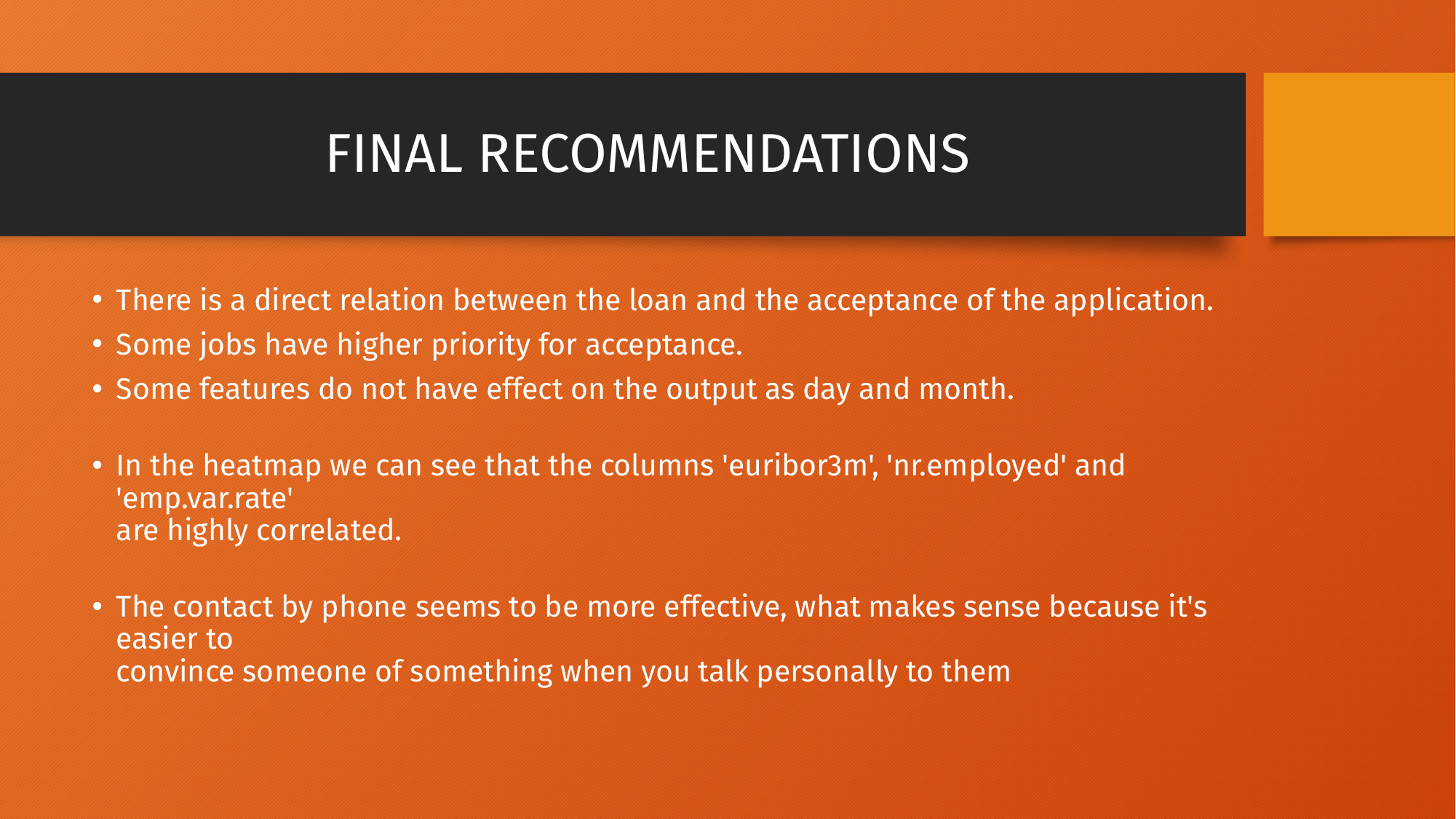

# FINAL RECOMMENDATIONS
There is a direct relation between the loan and the acceptance of the application.
Some jobs have higher priority for acceptance.
Some features do not have effect on the output as day and month.
In the heatmap we can see that the columns 'euribor3m', 'nr.employed' and 'emp.var.rate'
are highly correlated.
The contact by phone seems to be more effective, what makes sense because it's easier to
convince someone of something when you talk personally to them